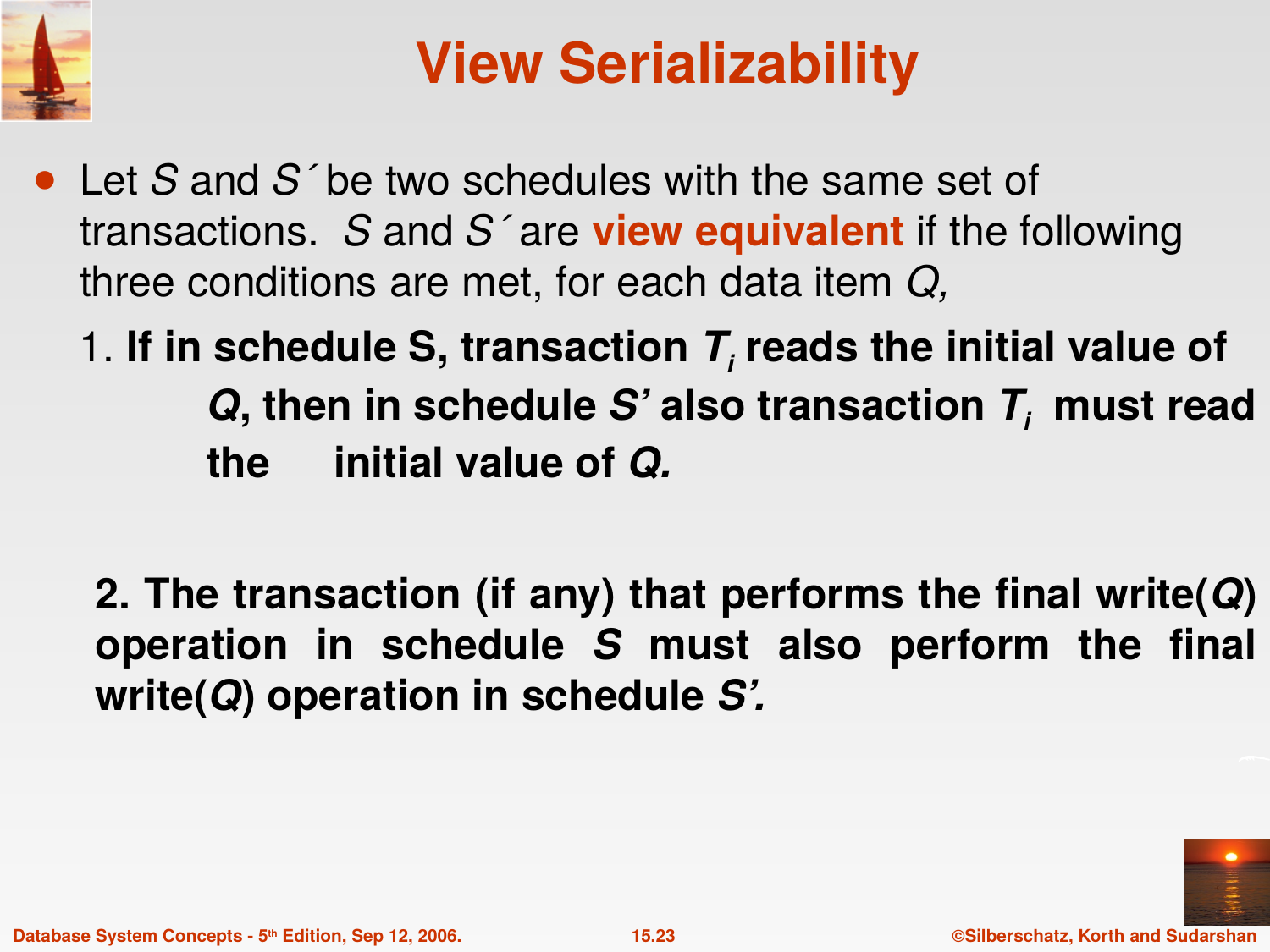

# View Serializability
Let S and S´ be two schedules with the same set of transactions.  S and S´ are view equivalent if the following three conditions are met, for each data item Q,
    1. If in schedule S, transaction Ti reads the initial value of   	Q, then in schedule S’ also transaction Ti  must read 	the 	initial value of Q.

2. The transaction (if any) that performs the final write(Q) operation in schedule S must also perform the final write(Q) operation in schedule S’.